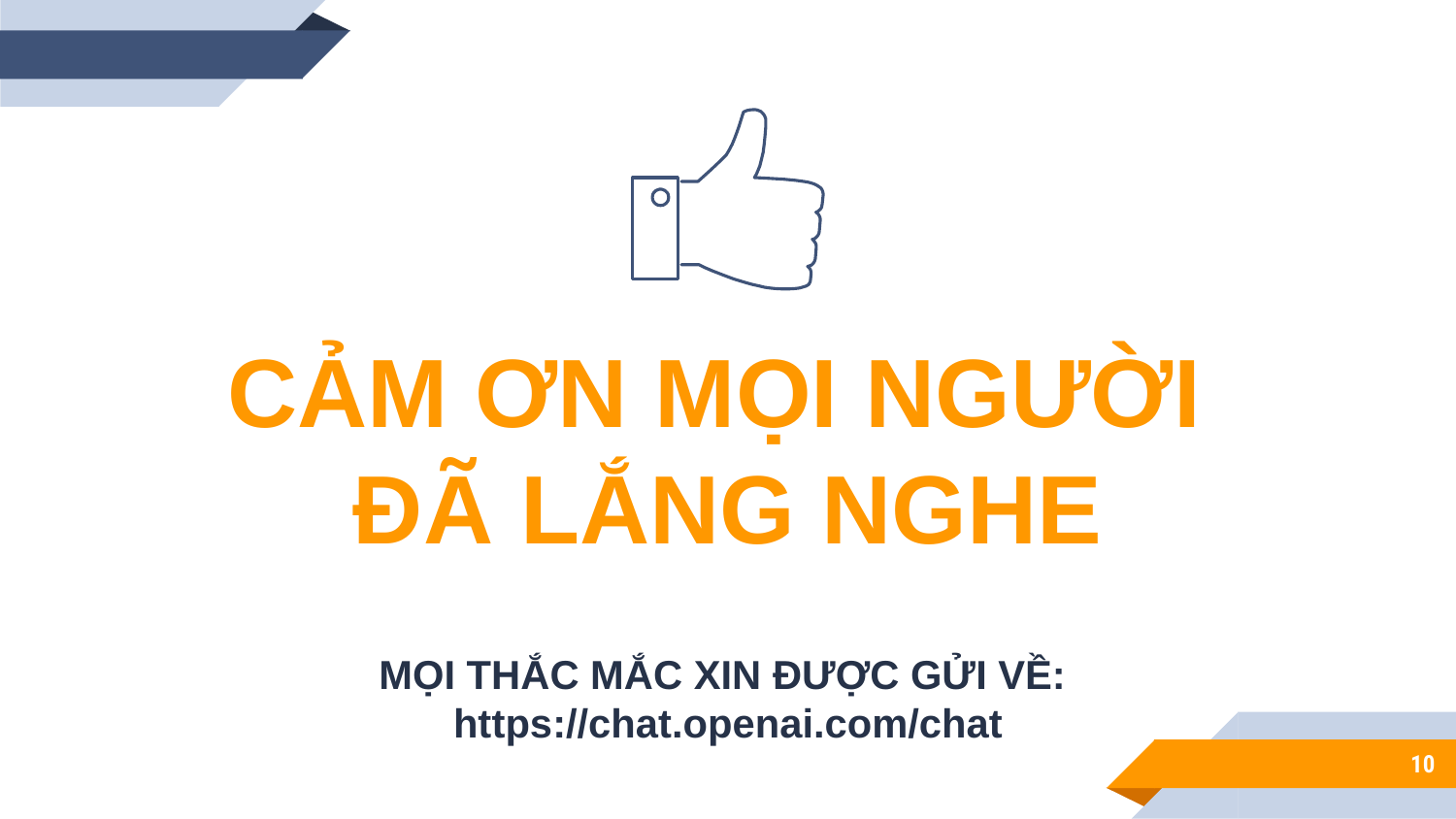

CẢM ƠN MỌI NGƯỜI
ĐÃ LẮNG NGHE
MỌI THẮC MẮC XIN ĐƯỢC GỬI VỀ:
https://chat.openai.com/chat
10